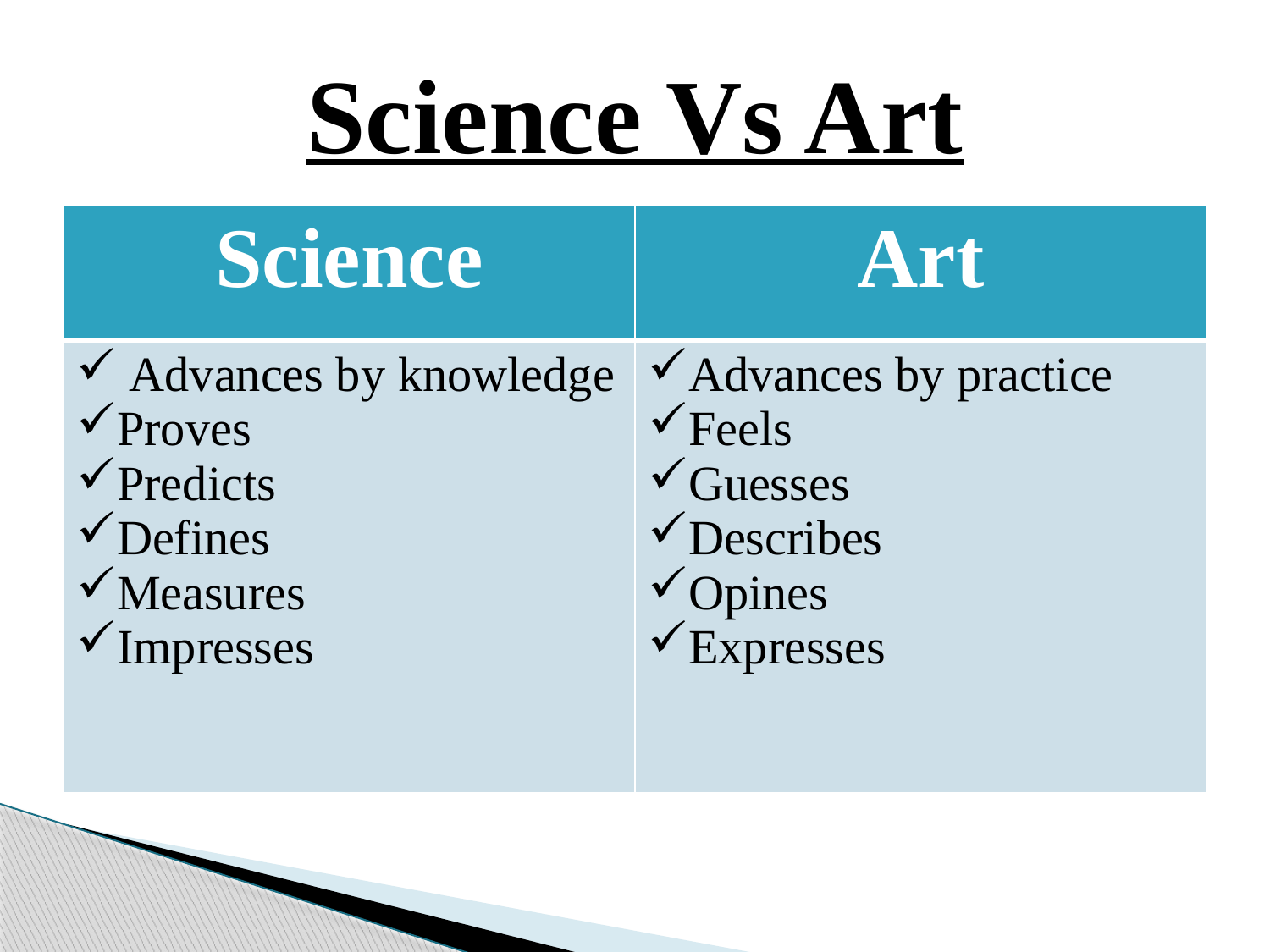

# Science Vs Art
| Science | Art |
| --- | --- |
| Advances by knowledge Proves Predicts Defines Measures Impresses | Advances by practice Feels Guesses Describes Opines Expresses |